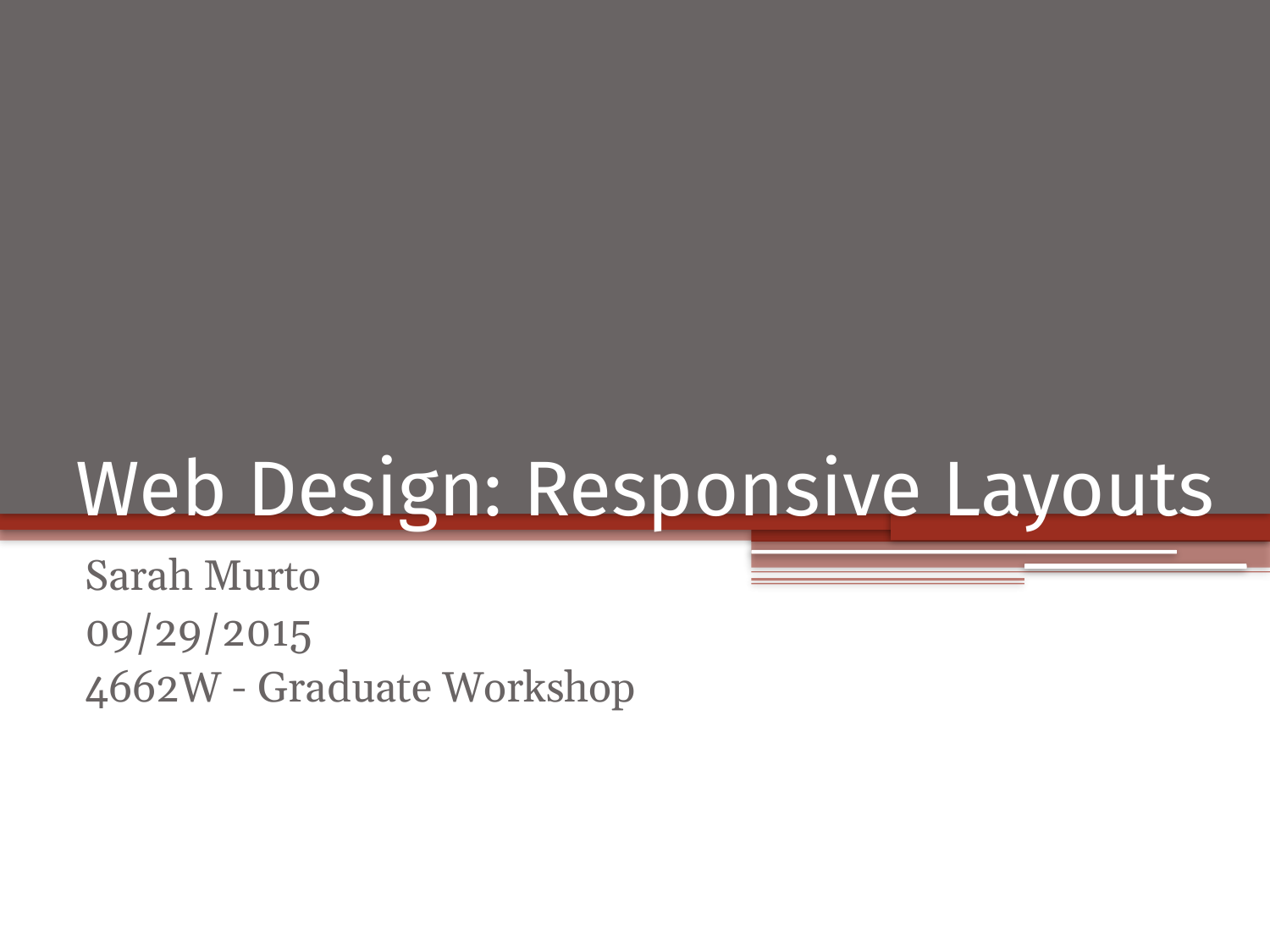

# Web Design: Responsive Layouts
Sarah Murto
09/29/2015
4662W - Graduate Workshop